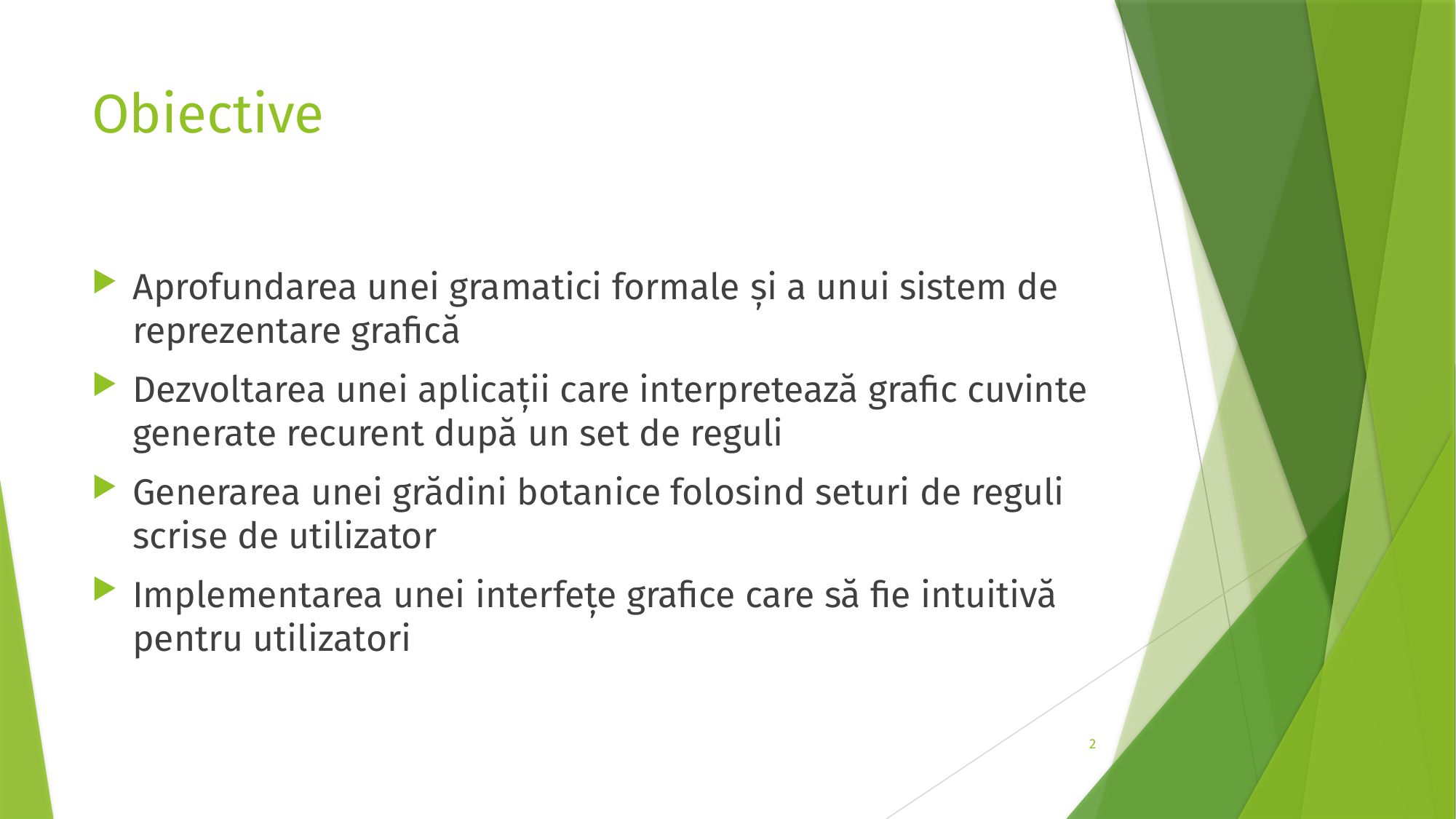

# Obiective
Aprofundarea unei gramatici formale și a unui sistem de reprezentare grafică
Dezvoltarea unei aplicații care interpretează grafic cuvinte generate recurent după un set de reguli
Generarea unei grădini botanice folosind seturi de reguli scrise de utilizator
Implementarea unei interfețe grafice care să fie intuitivă pentru utilizatori
2